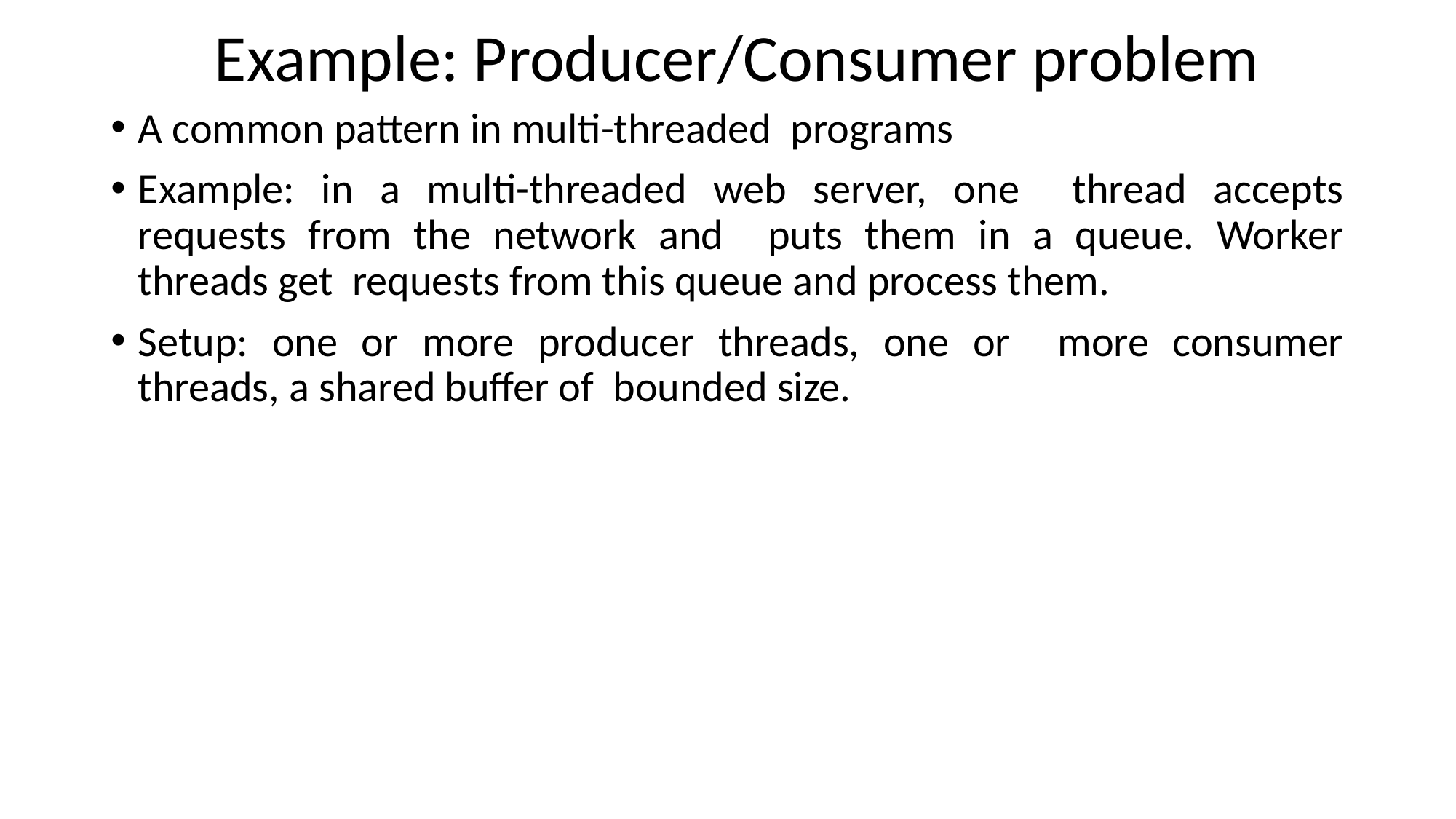

# Example: Producer/Consumer problem
A common pattern in multi-threaded  programs
Example: in a multi-threaded web server, one  thread accepts requests from the network and  puts them in a queue. Worker threads get  requests from this queue and process them.
Setup: one or more producer threads, one or  more consumer threads, a shared buffer of  bounded size.